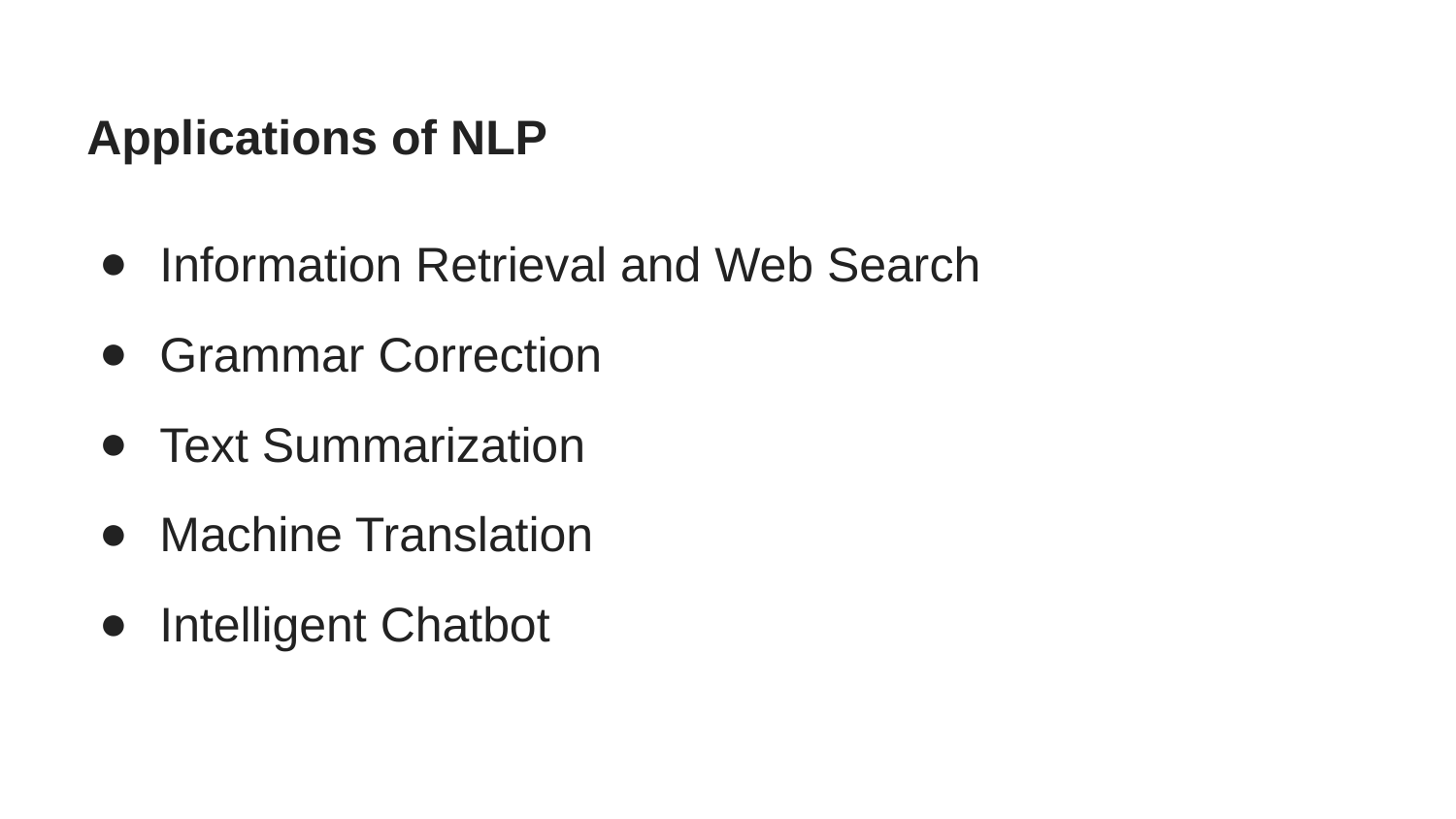

Applications of NLP
Information Retrieval and Web Search
Grammar Correction
Text Summarization
Machine Translation
Intelligent Chatbot